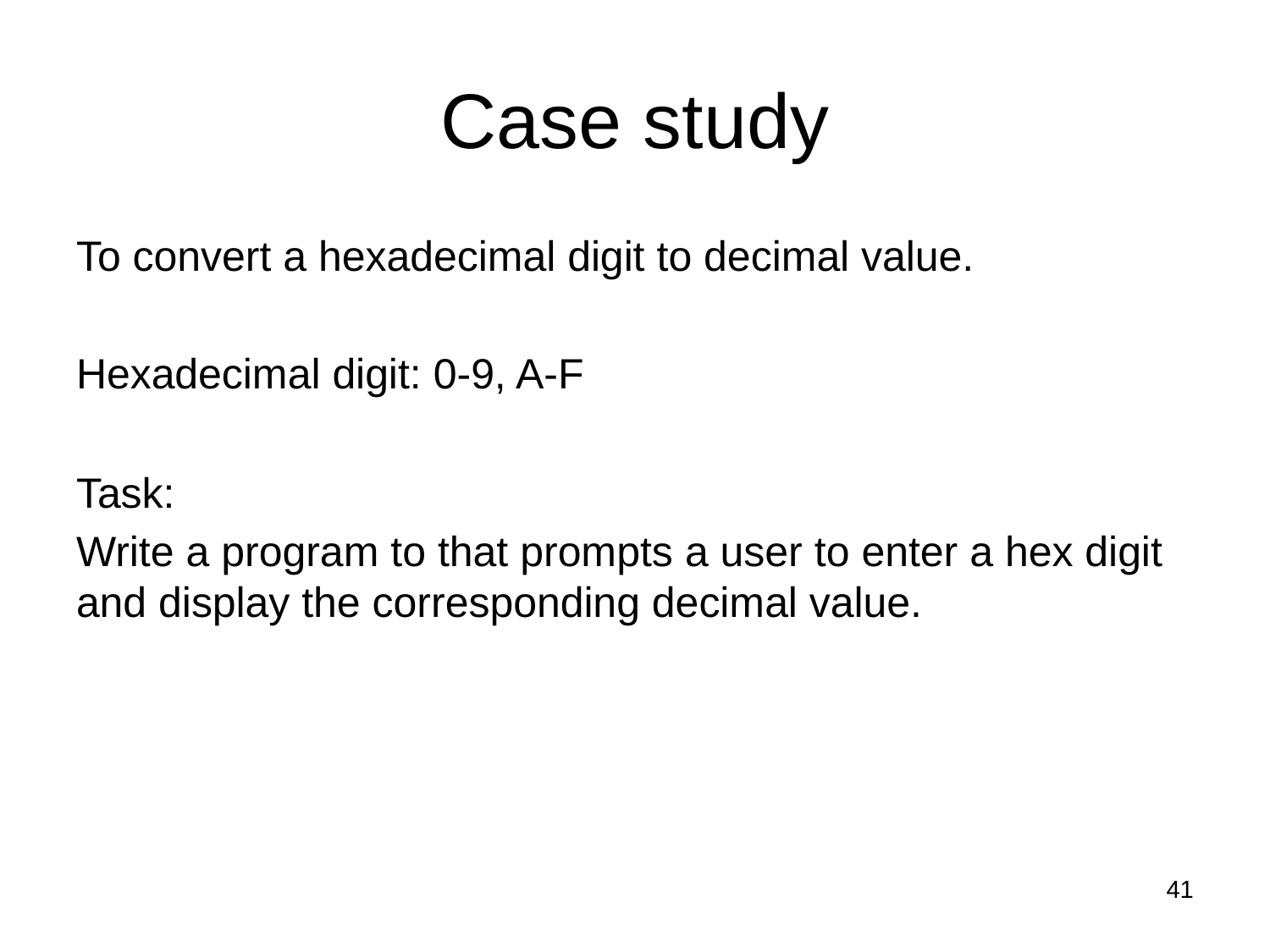

# Case study
To convert a hexadecimal digit to decimal value.

Hexadecimal digit: 0-9, A-F

Task:
Write a program to that prompts a user to enter a hex digit and display the corresponding decimal value.
41